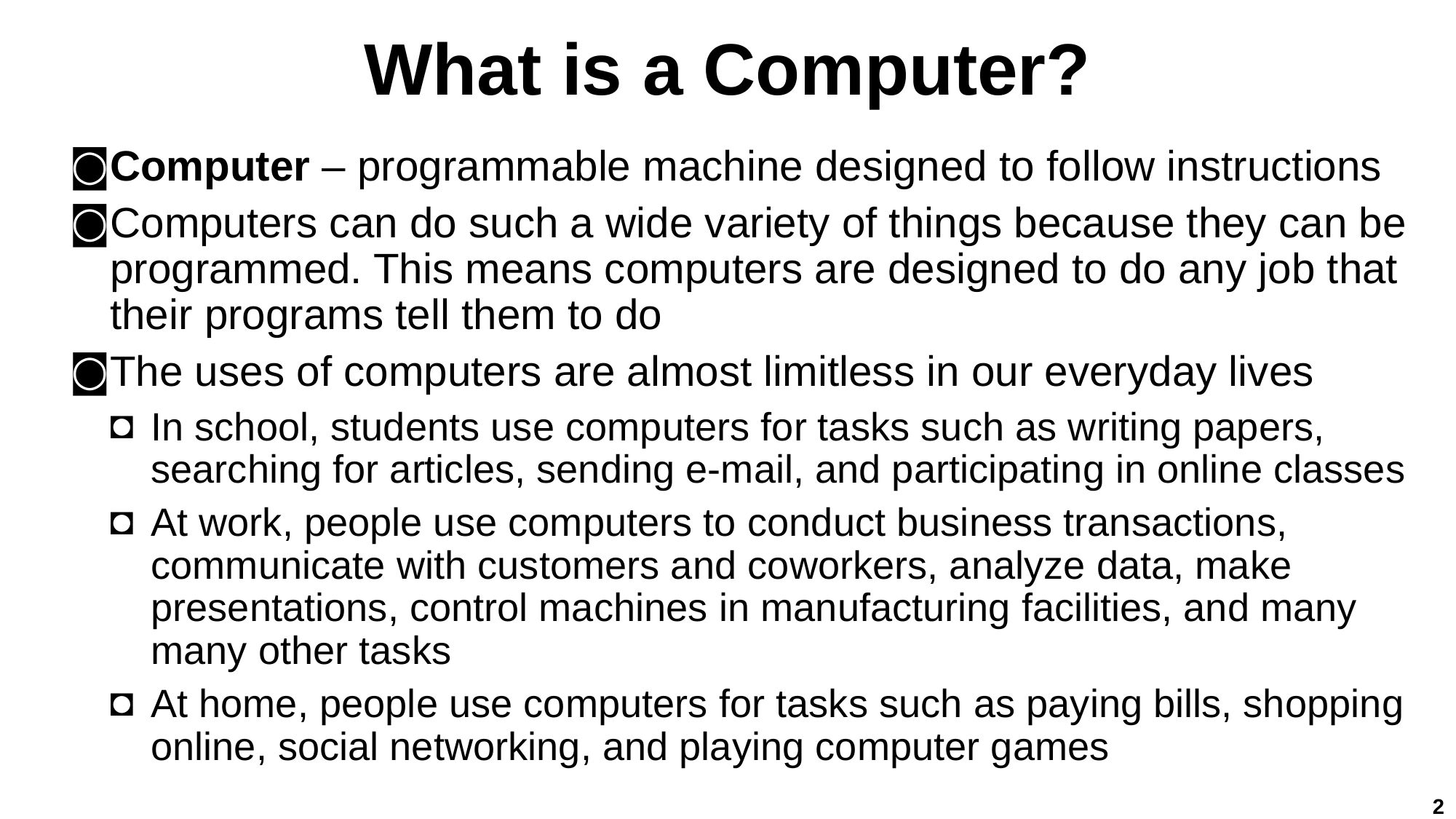

# What is a Computer?
Computer – programmable machine designed to follow instructions
Computers can do such a wide variety of things because they can be programmed. This means computers are designed to do any job that their programs tell them to do
The uses of computers are almost limitless in our everyday lives
In school, students use computers for tasks such as writing papers, searching for articles, sending e-mail, and participating in online classes
At work, people use computers to conduct business transactions, communicate with customers and coworkers, analyze data, make presentations, control machines in manufacturing facilities, and many many other tasks
At home, people use computers for tasks such as paying bills, shopping online, social networking, and playing computer games
2